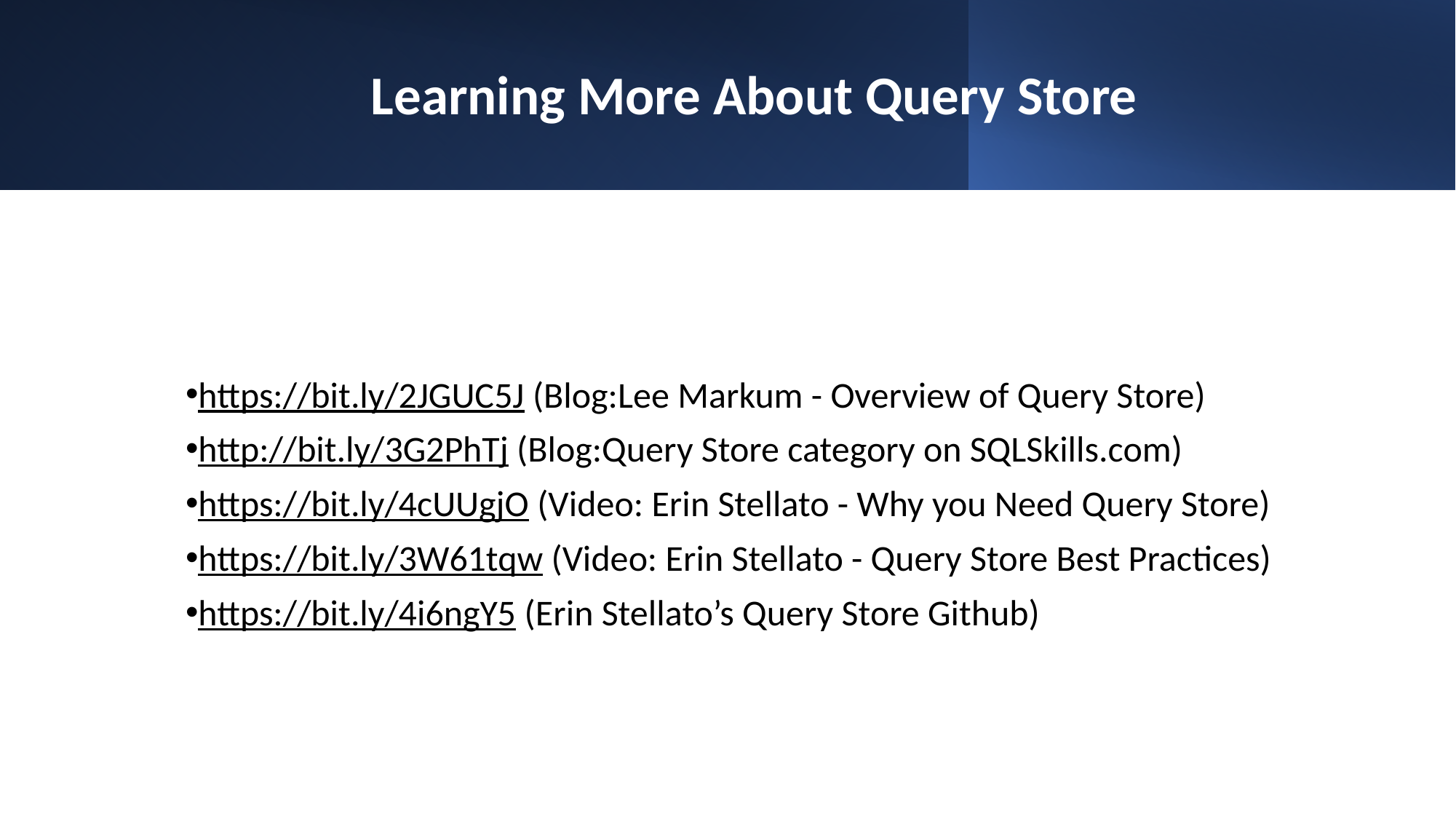

# Learning More About Query Store
https://bit.ly/2JGUC5J (Blog:Lee Markum - Overview of Query Store)
http://bit.ly/3G2PhTj (Blog:Query Store category on SQLSkills.com)
https://bit.ly/4cUUgjO (Video: Erin Stellato - Why you Need Query Store)
https://bit.ly/3W61tqw (Video: Erin Stellato - Query Store Best Practices)
https://bit.ly/4i6ngY5 (Erin Stellato’s Query Store Github)